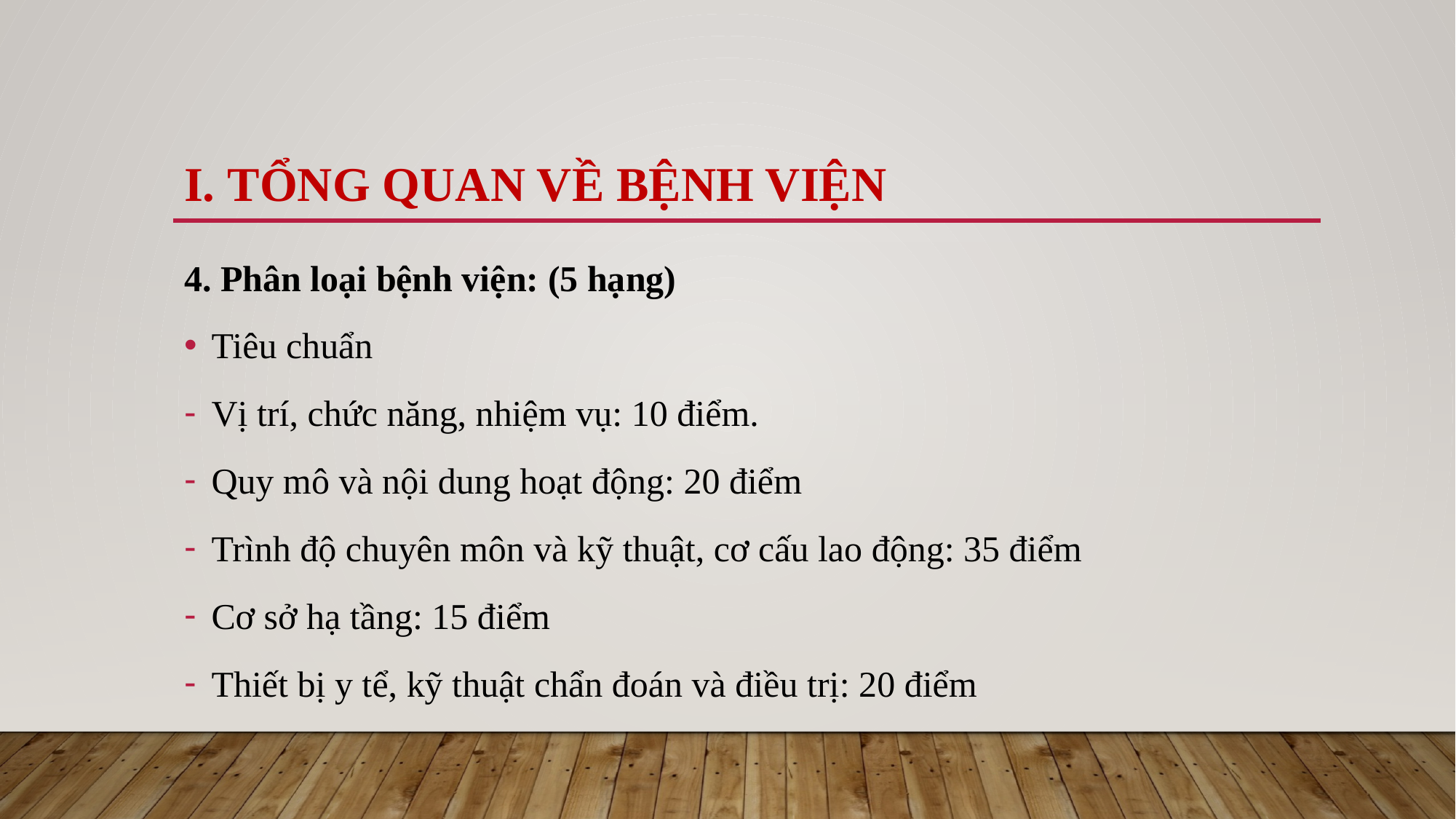

# I. Tổng quan về bệnh viện
4. Phân loại bệnh viện: (5 hạng)
Tiêu chuẩn
Vị trí, chức năng, nhiệm vụ: 10 điểm.
Quy mô và nội dung hoạt động: 20 điểm
Trình độ chuyên môn và kỹ thuật, cơ cấu lao động: 35 điểm
Cơ sở hạ tầng: 15 điểm
Thiết bị y tể, kỹ thuật chẩn đoán và điều trị: 20 điểm